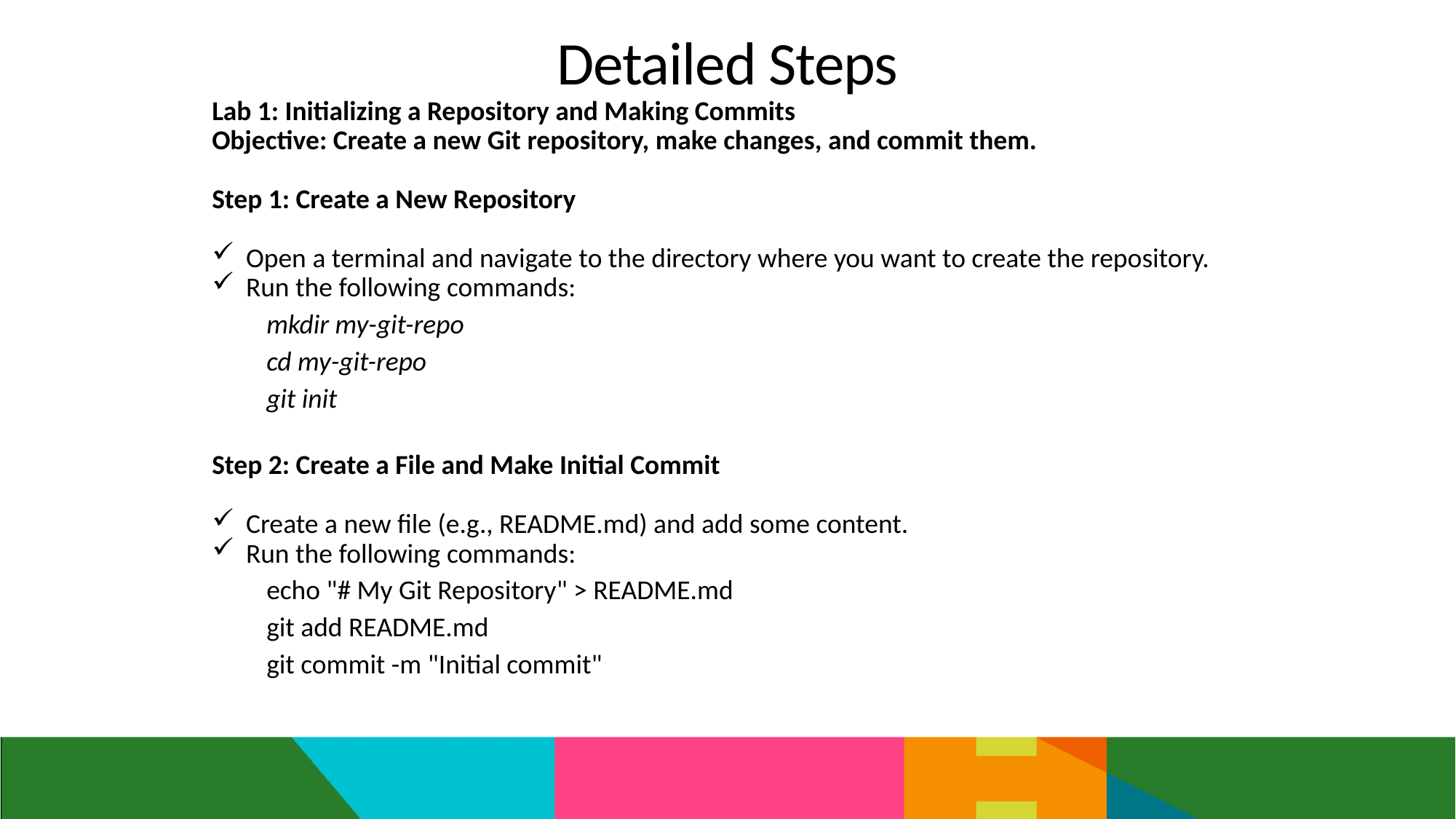

# Detailed Steps
Lab 1: Initializing a Repository and Making Commits
Objective: Create a new Git repository, make changes, and commit them.

Step 1: Create a New Repository

Open a terminal and navigate to the directory where you want to create the repository.
Run the following commands:
mkdir my-git-repo
cd my-git-repo
git init

Step 2: Create a File and Make Initial Commit

Create a new file (e.g., README.md) and add some content.
Run the following commands:
echo "# My Git Repository" > README.md
git add README.md
git commit -m "Initial commit"